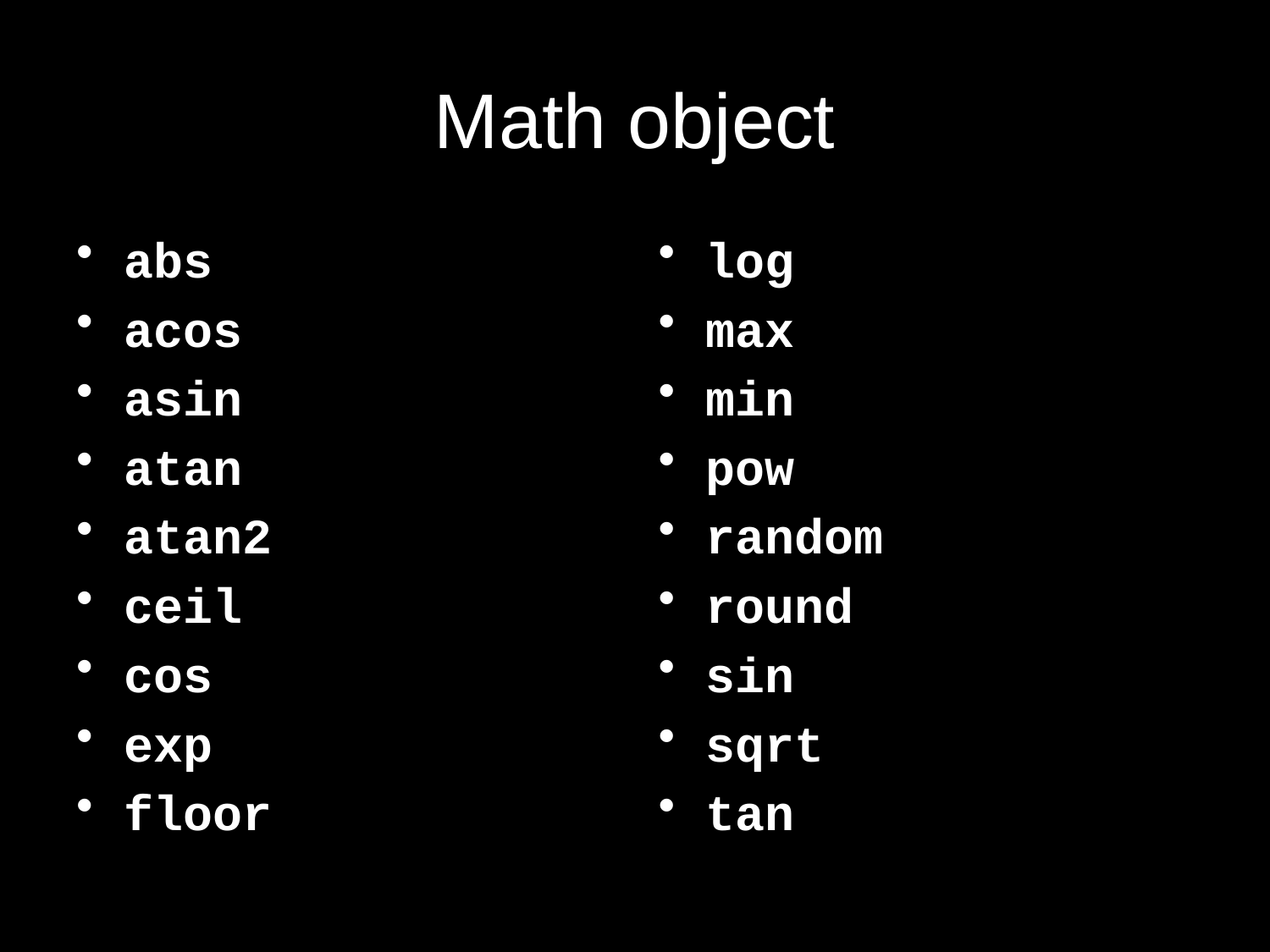

# Math object
abs
acos
asin
atan
atan2
ceil
cos
exp
floor
log
max
min
pow
random
round
sin
sqrt
tan